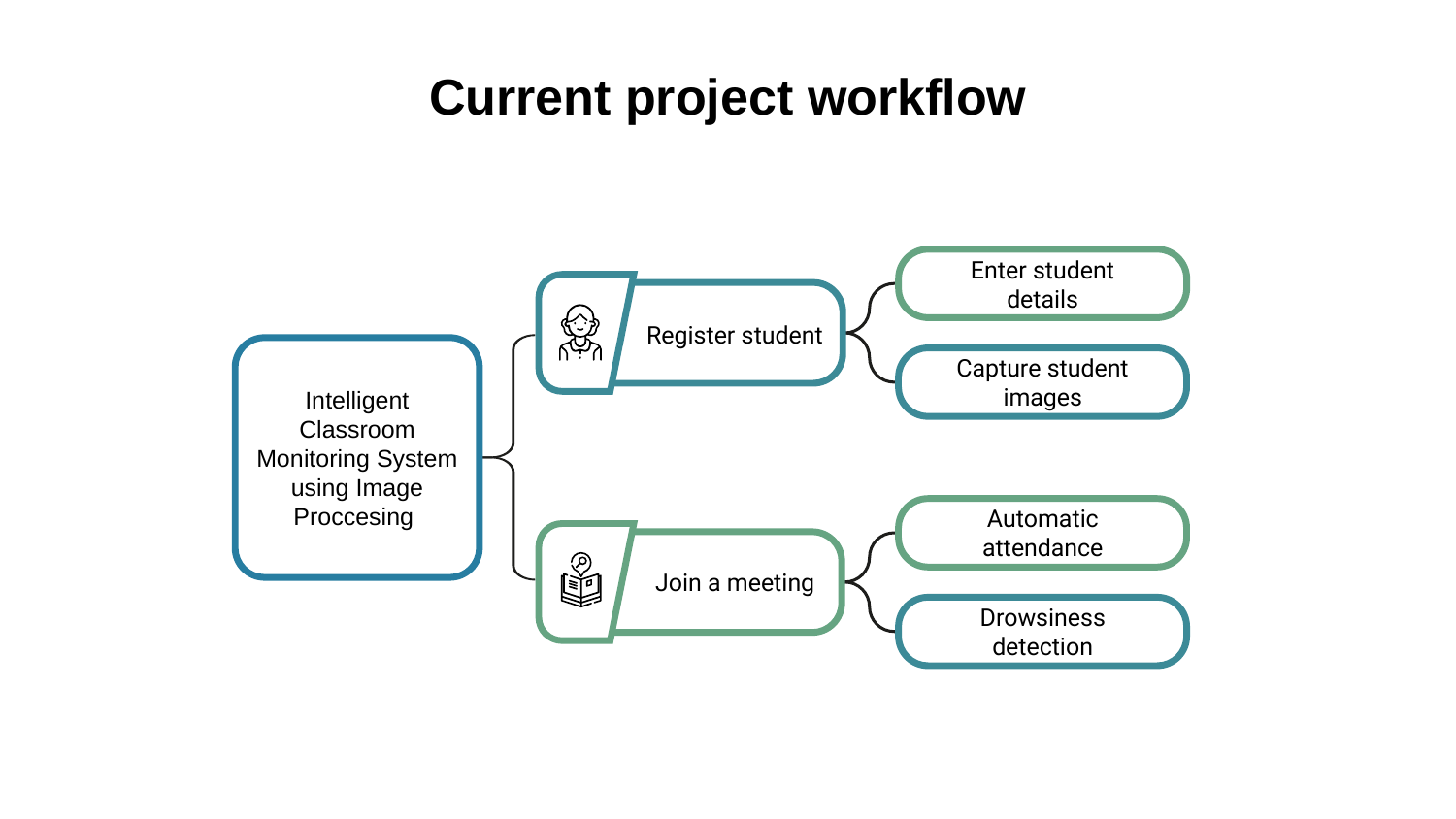

# Current project workflow

Enter student details

Register student

Intelligent Classroom Monitoring System using Image Proccesing

Capture student images

Automatic attendance

Join a meeting

Drowsiness detection